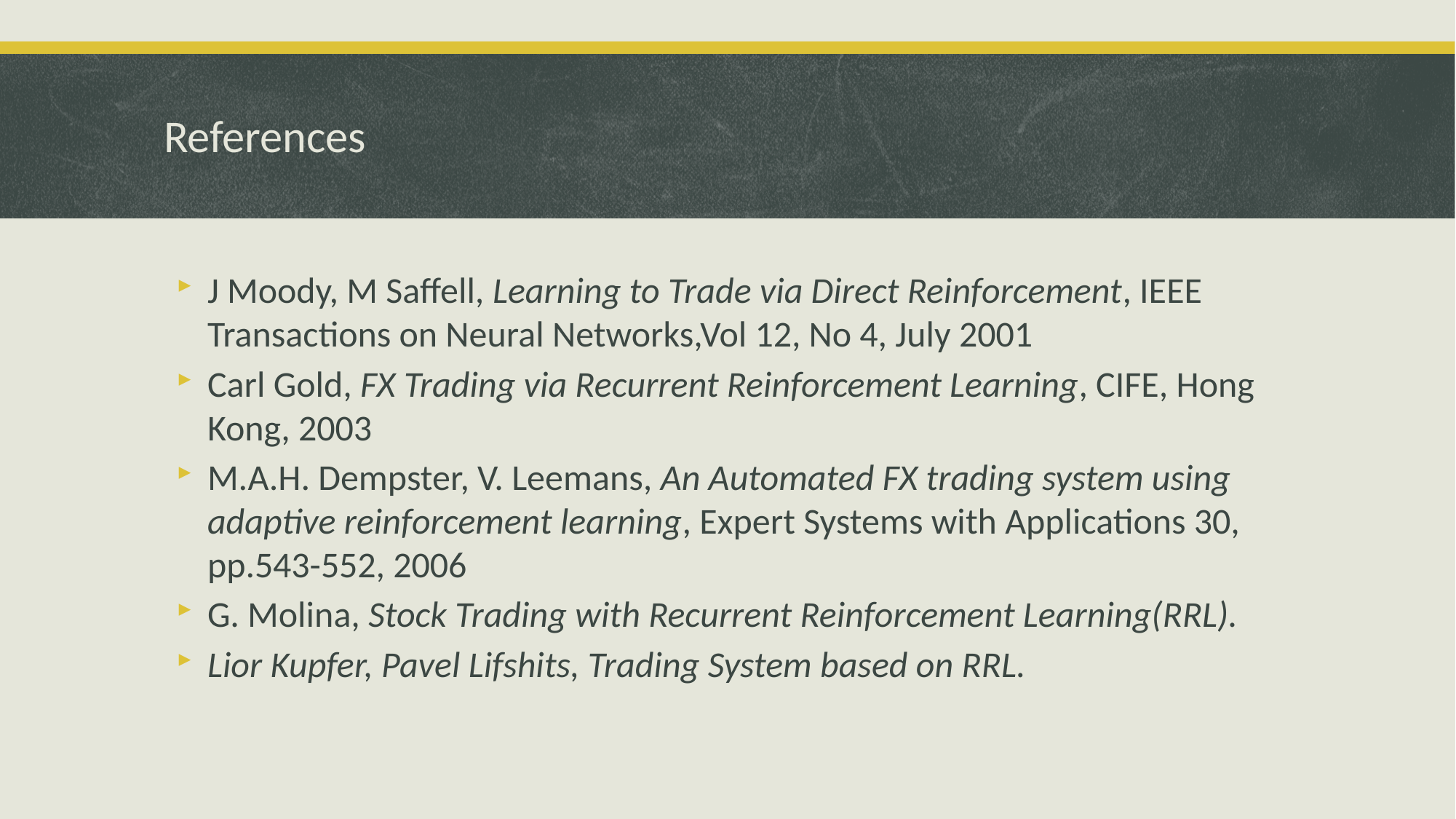

# References
J Moody, M Saffell, Learning to Trade via Direct Reinforcement, IEEE Transactions on Neural Networks,Vol 12, No 4, July 2001
Carl Gold, FX Trading via Recurrent Reinforcement Learning, CIFE, Hong Kong, 2003
M.A.H. Dempster, V. Leemans, An Automated FX trading system using adaptive reinforcement learning, Expert Systems with Applications 30, pp.543-552, 2006
G. Molina, Stock Trading with Recurrent Reinforcement Learning(RRL).
Lior Kupfer, Pavel Lifshits, Trading System based on RRL.